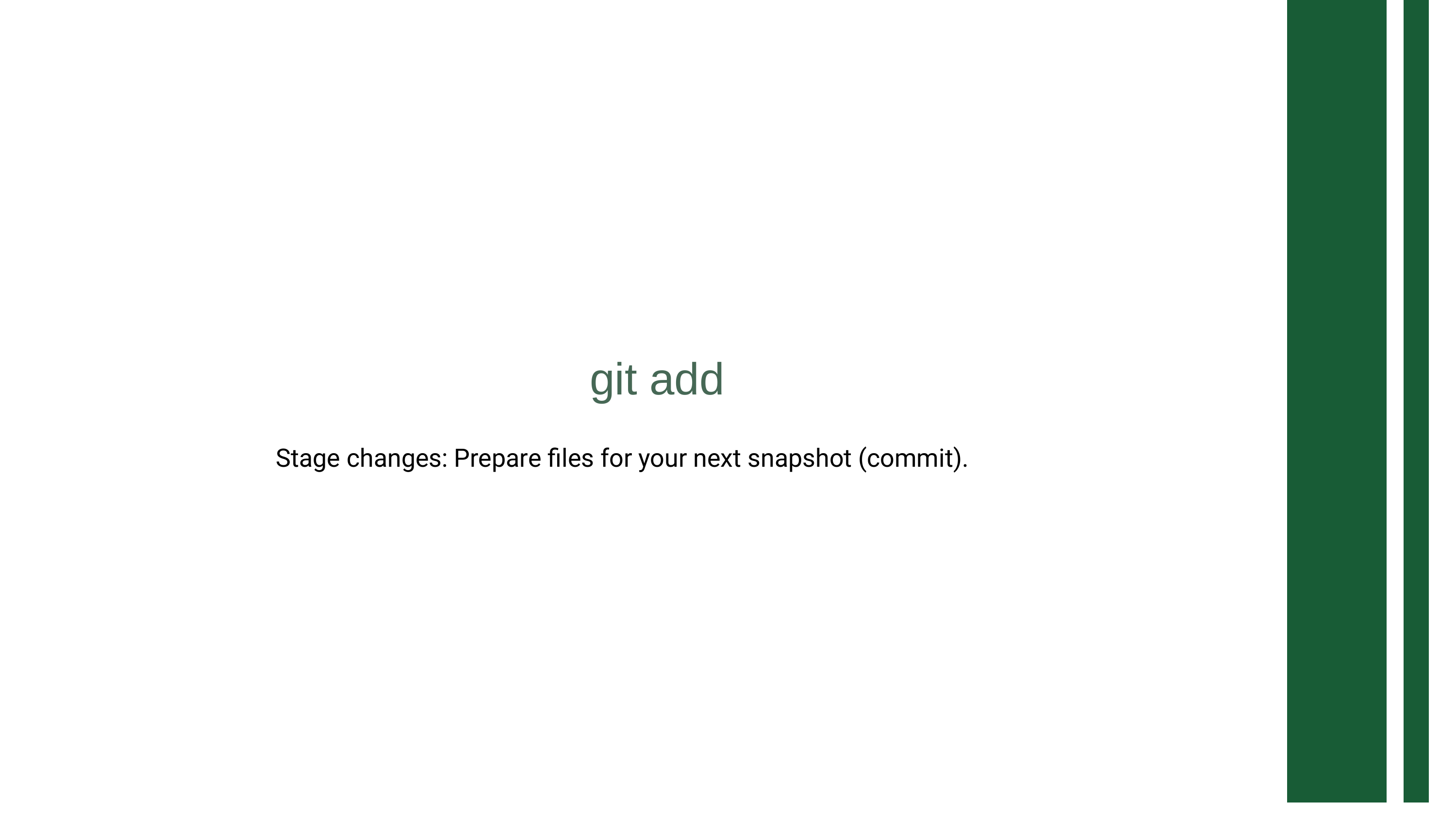

git add
Stage changes: Prepare files for your next snapshot (commit).